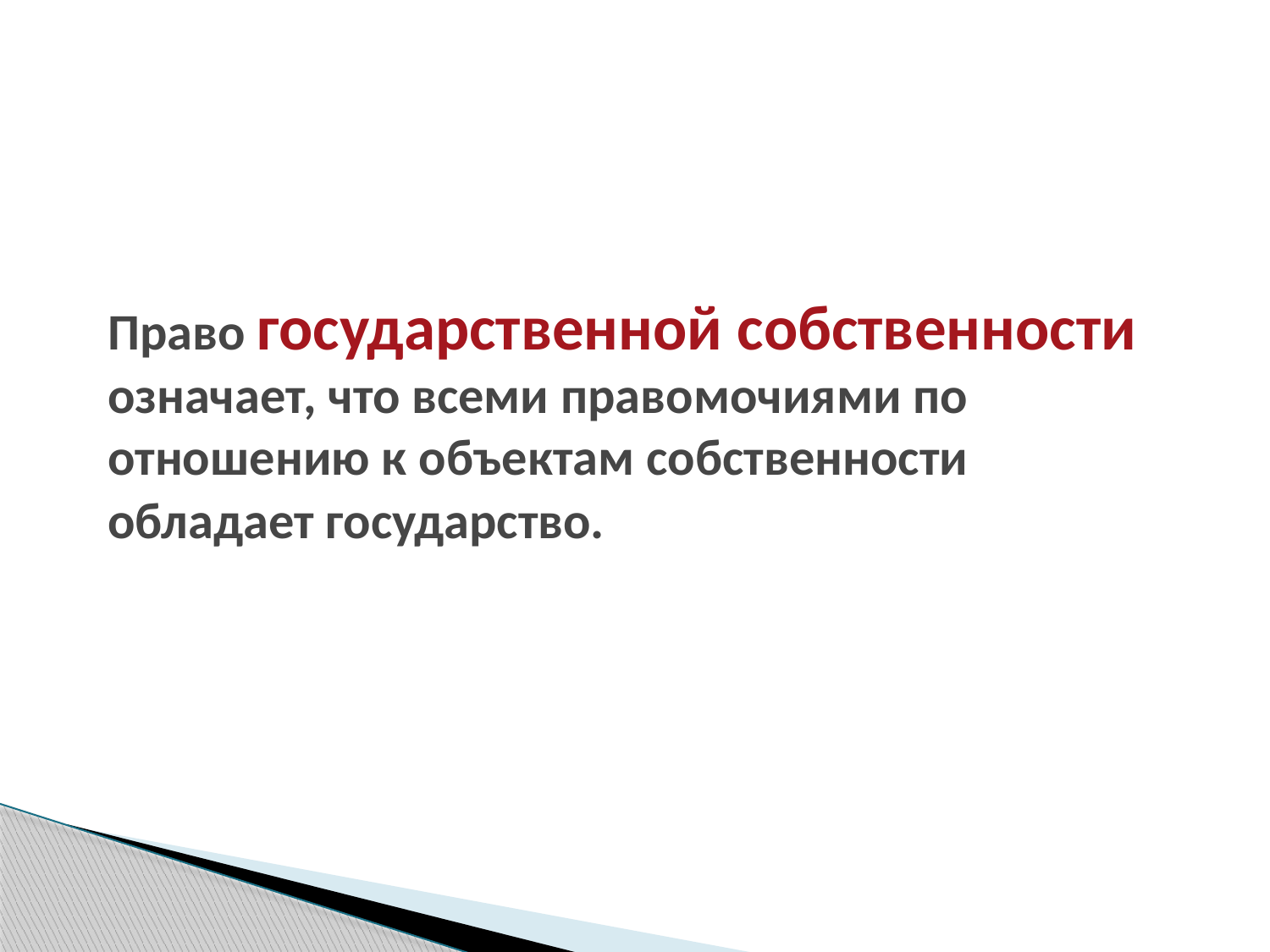

# Право государственной собственности означает, что всеми правомочиями по отношению к объектам собственности обладает государство.